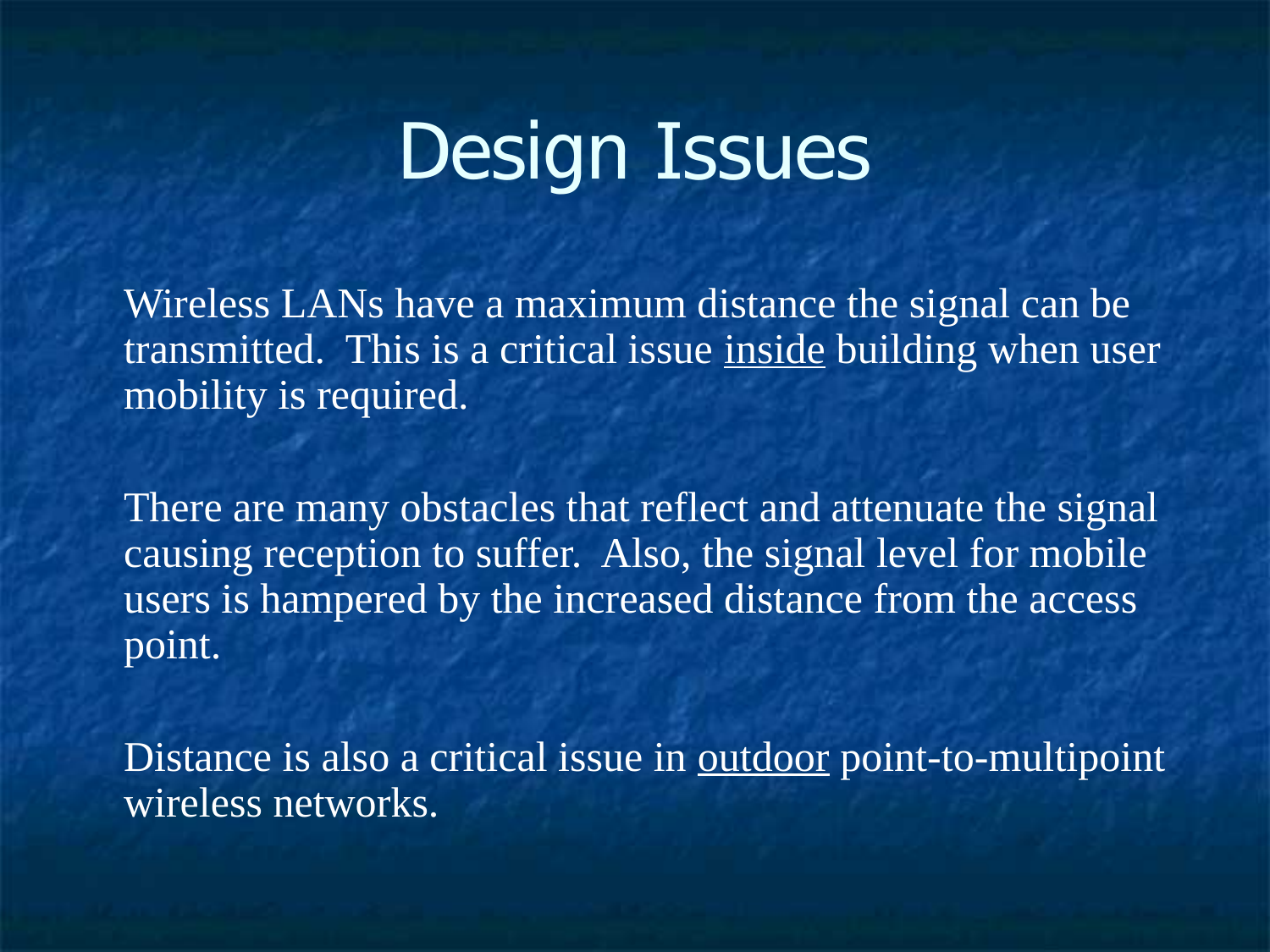

Design Issues
	Wireless LANs have a maximum distance the signal can be transmitted.  This is a critical issue inside building when user mobility is required.

	There are many obstacles that reflect and attenuate the signal causing reception to suffer.  Also, the signal level for mobile users is hampered by the increased distance from the access point.

	Distance is also a critical issue in outdoor point-to-multipoint wireless networks.